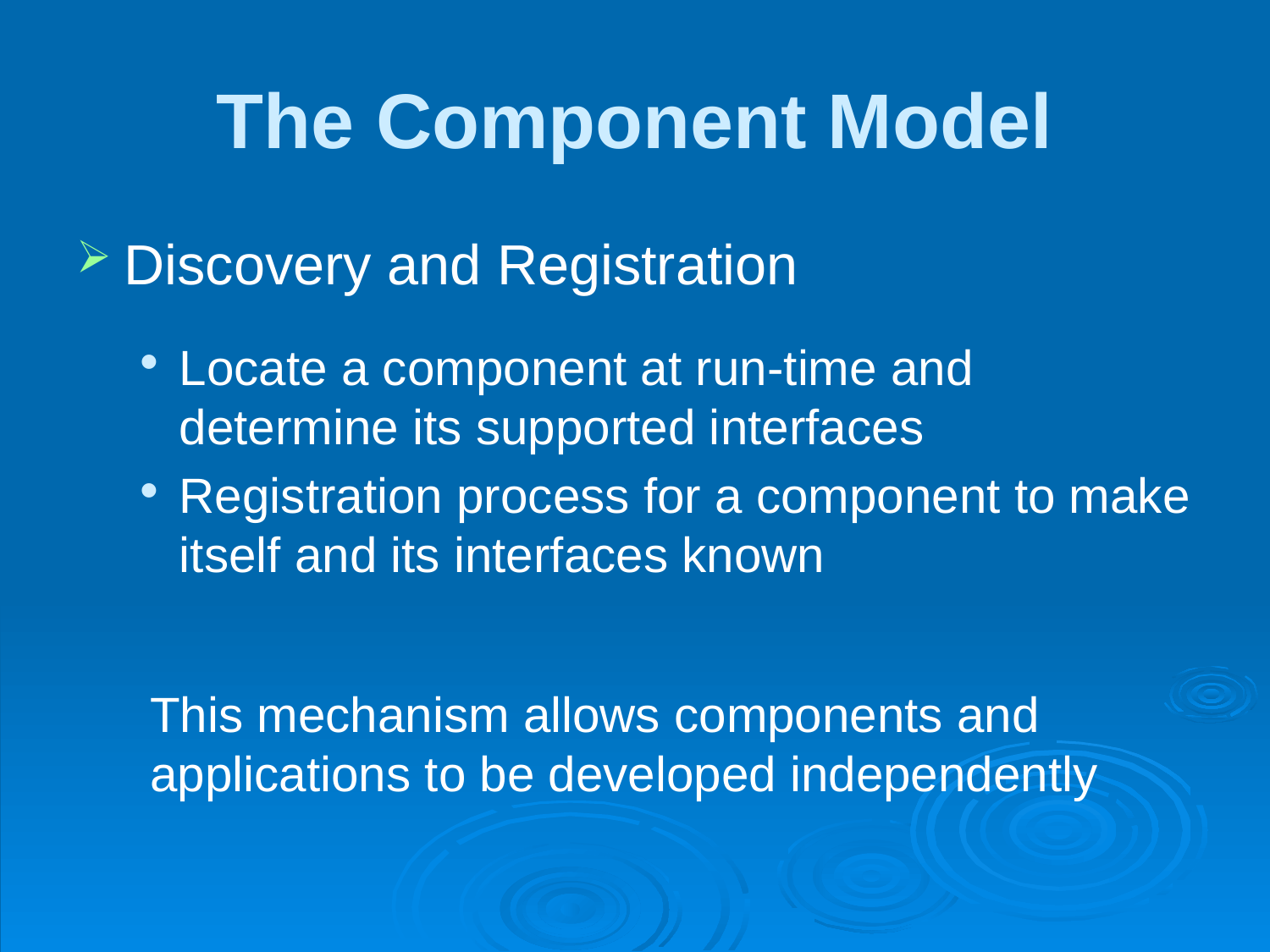

# The Component Model
Discovery and Registration

Locate a component at run-time and determine its supported interfaces
Registration process for a component to make itself and its interfaces known

This mechanism allows components and applications to be developed independently